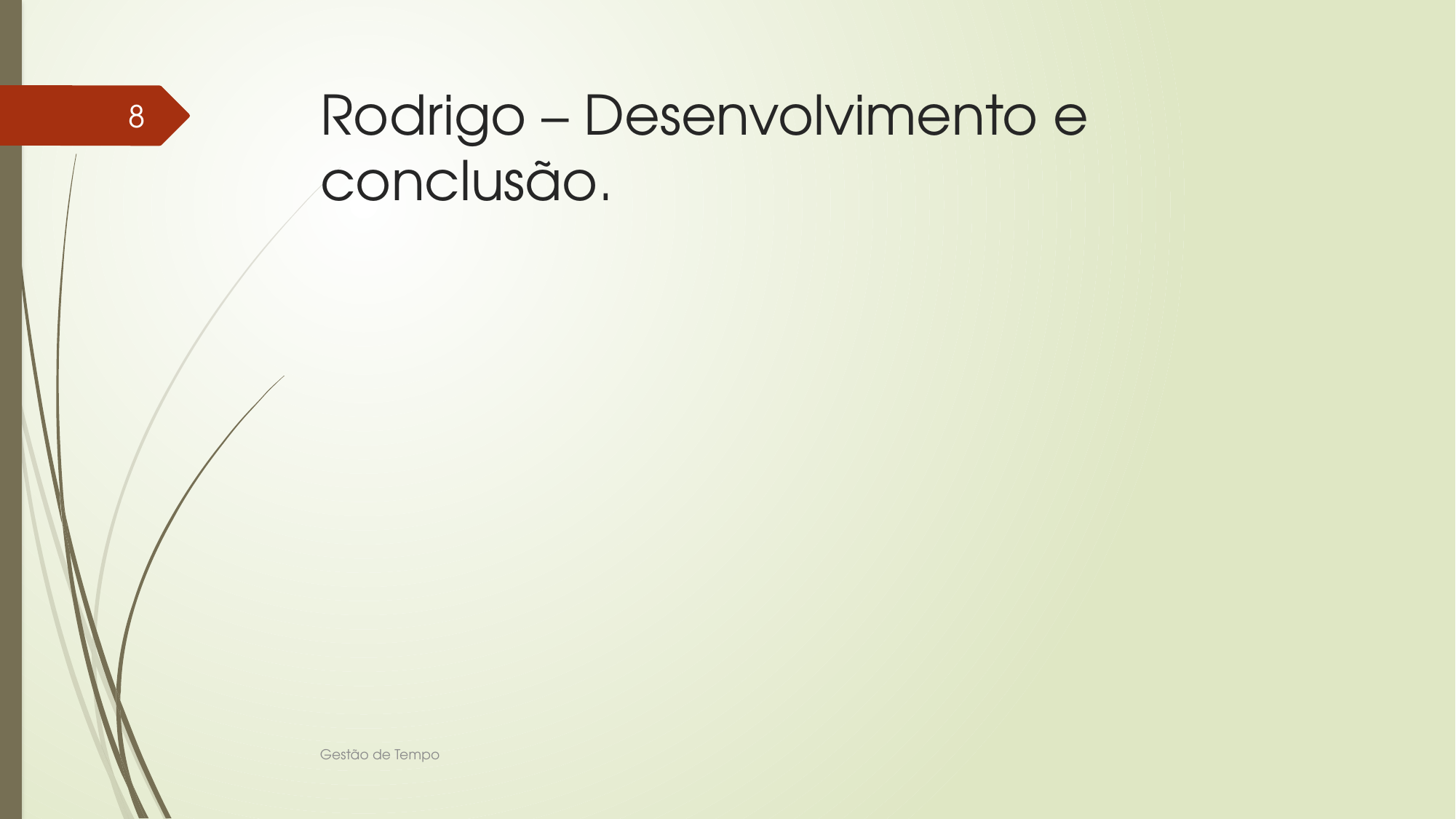

# Rodrigo – Desenvolvimento e conclusão.
8

Gestão de Tempo